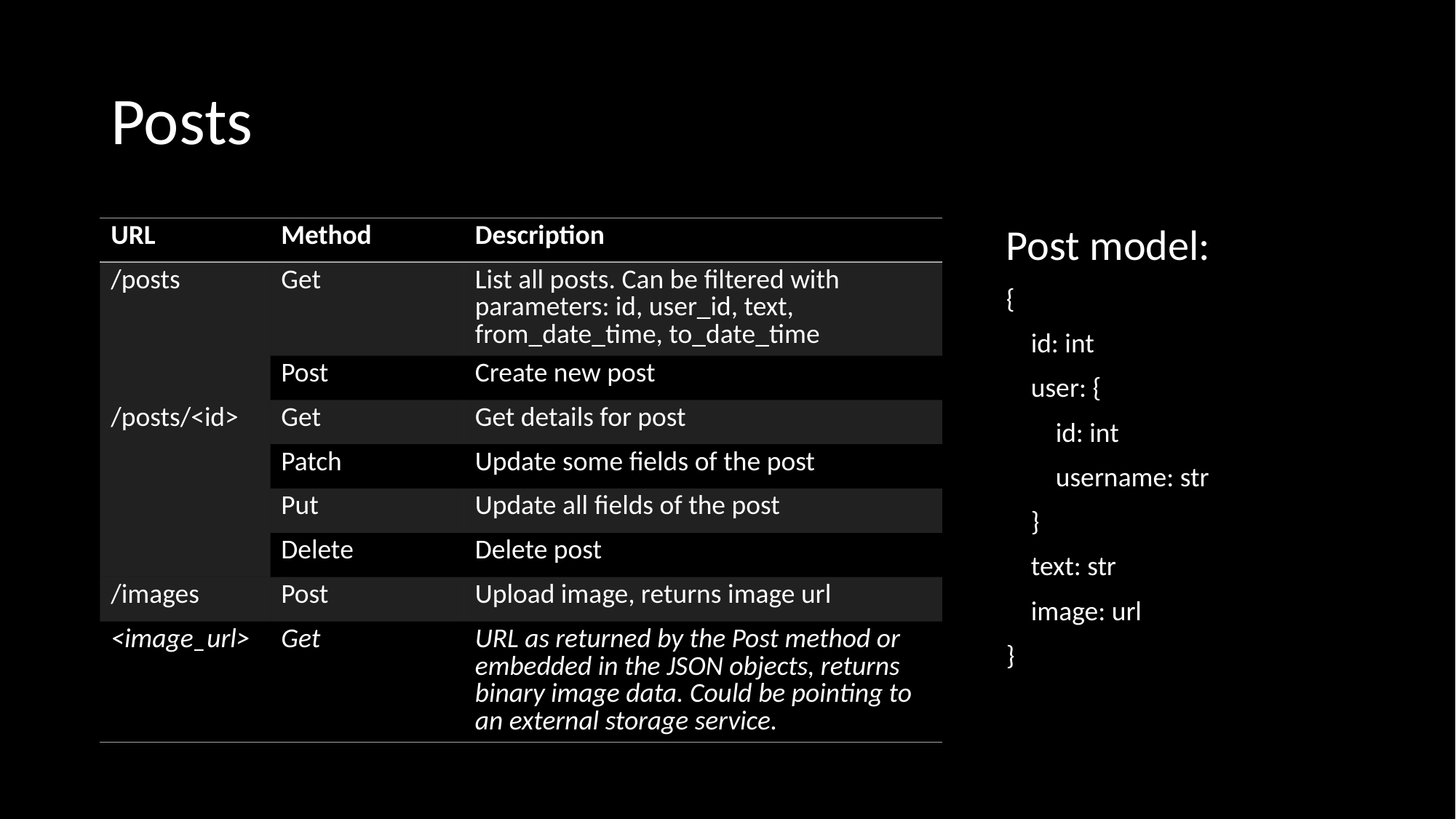

# Posts
| URL | Method | Description |
| --- | --- | --- |
| /posts | Get | List all posts. Can be filtered with parameters: id, user\_id, text, from\_date\_time, to\_date\_time |
|  | Post | Create new post |
| /posts/<id> | Get | Get details for post |
|  | Patch | Update some fields of the post |
|  | Put | Update all fields of the post |
|  | Delete | Delete post |
| /images | Post | Upload image, returns image url |
| <image\_url> | Get | URL as returned by the Post method or embedded in the JSON objects, returns binary image data. Could be pointing to an external storage service. |
Post model:
{
    id: int
    user: {
        id: int
        username: str
    }
    text: str
    image: url
}